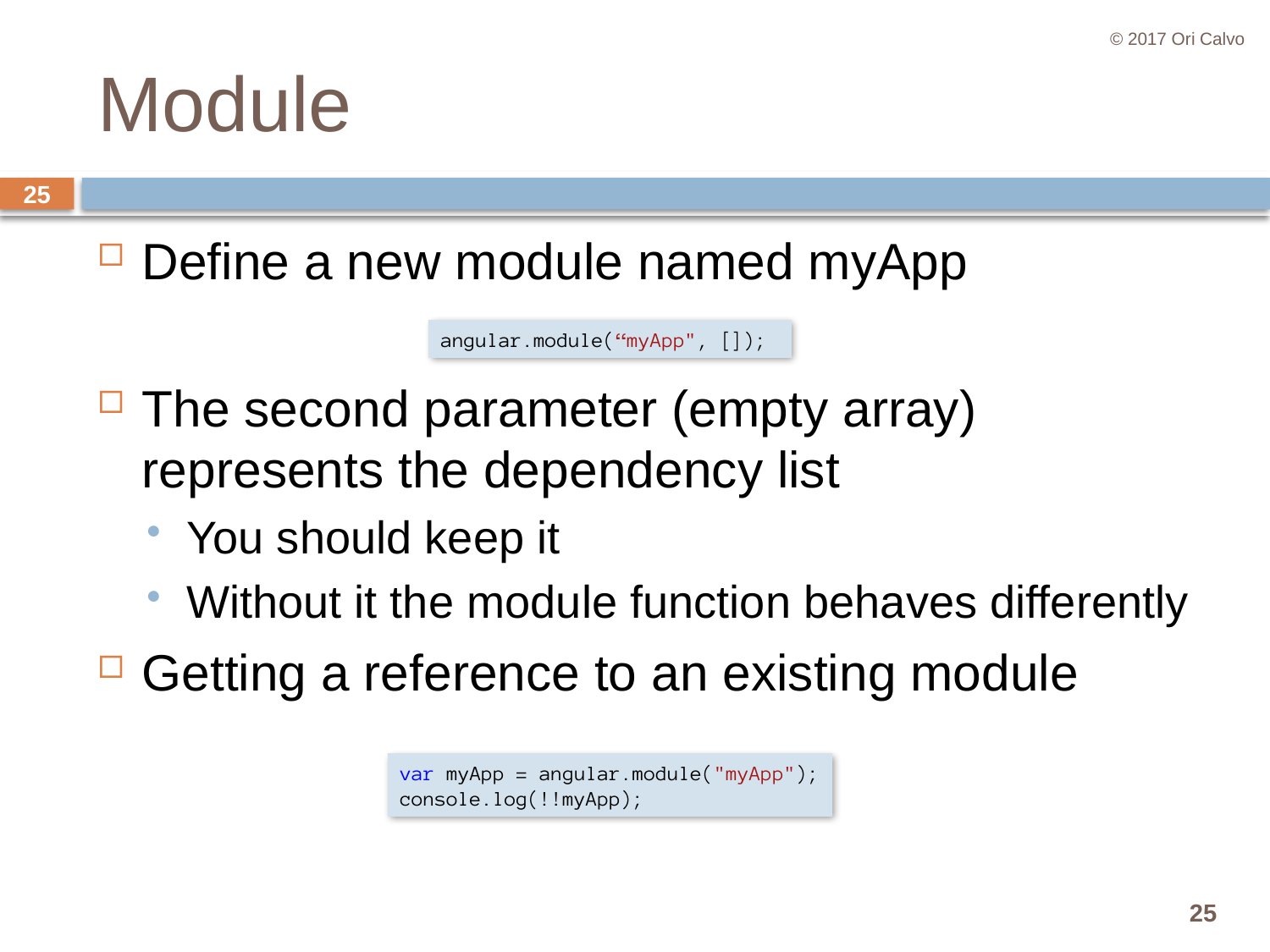

© 2017 Ori Calvo
# Module
25
Define a new module named myApp

The second parameter (empty array) represents the dependency list
You should keep it
Without it the module function behaves differently
Getting a reference to an existing module

angular.module(“myApp", []);
var myApp = angular.module("myApp");
console.log(!!myApp);